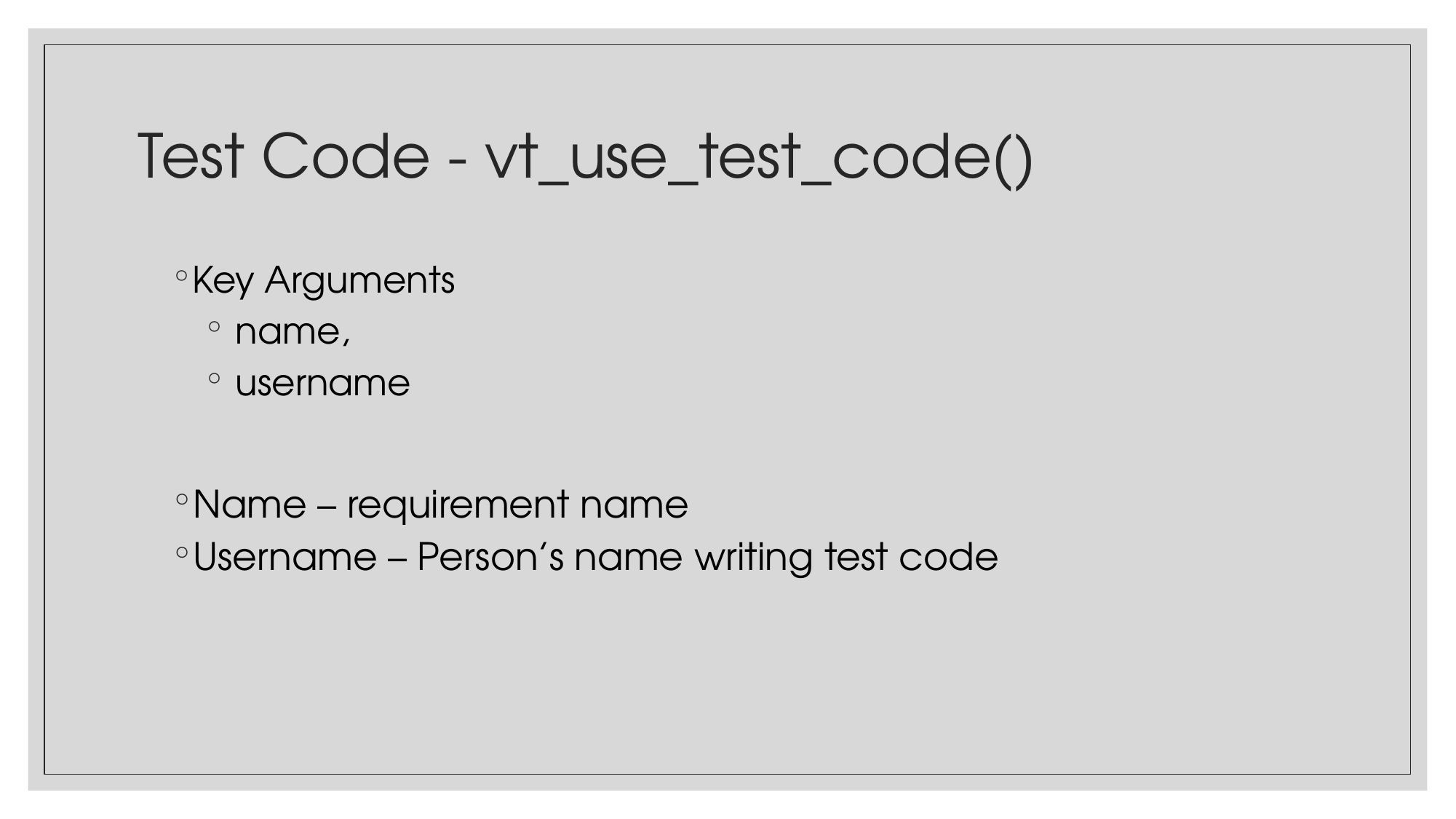

# Test Code - vt_use_test_code()
Key Arguments
 name,
 username

Name – requirement name
Username – Person’s name writing test code